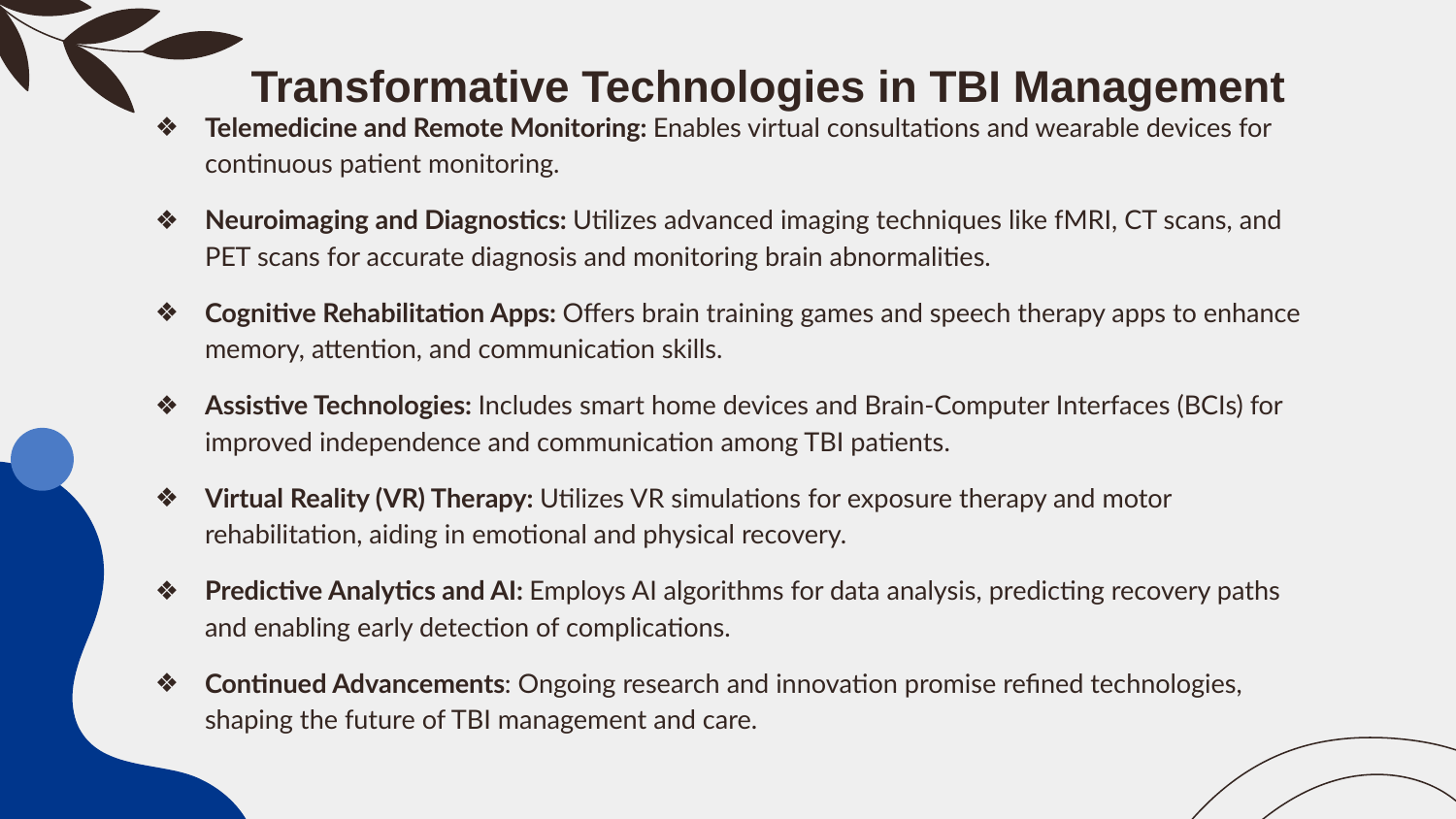

Transformative Technologies in TBI Management
# Telemedicine and Remote Monitoring: Enables virtual consultations and wearable devices for continuous patient monitoring.
Neuroimaging and Diagnostics: Utilizes advanced imaging techniques like fMRI, CT scans, and PET scans for accurate diagnosis and monitoring brain abnormalities.
Cognitive Rehabilitation Apps: Offers brain training games and speech therapy apps to enhance memory, attention, and communication skills.
Assistive Technologies: Includes smart home devices and Brain-Computer Interfaces (BCIs) for improved independence and communication among TBI patients.
Virtual Reality (VR) Therapy: Utilizes VR simulations for exposure therapy and motor rehabilitation, aiding in emotional and physical recovery.
Predictive Analytics and AI: Employs AI algorithms for data analysis, predicting recovery paths and enabling early detection of complications.
Continued Advancements: Ongoing research and innovation promise refined technologies, shaping the future of TBI management and care.